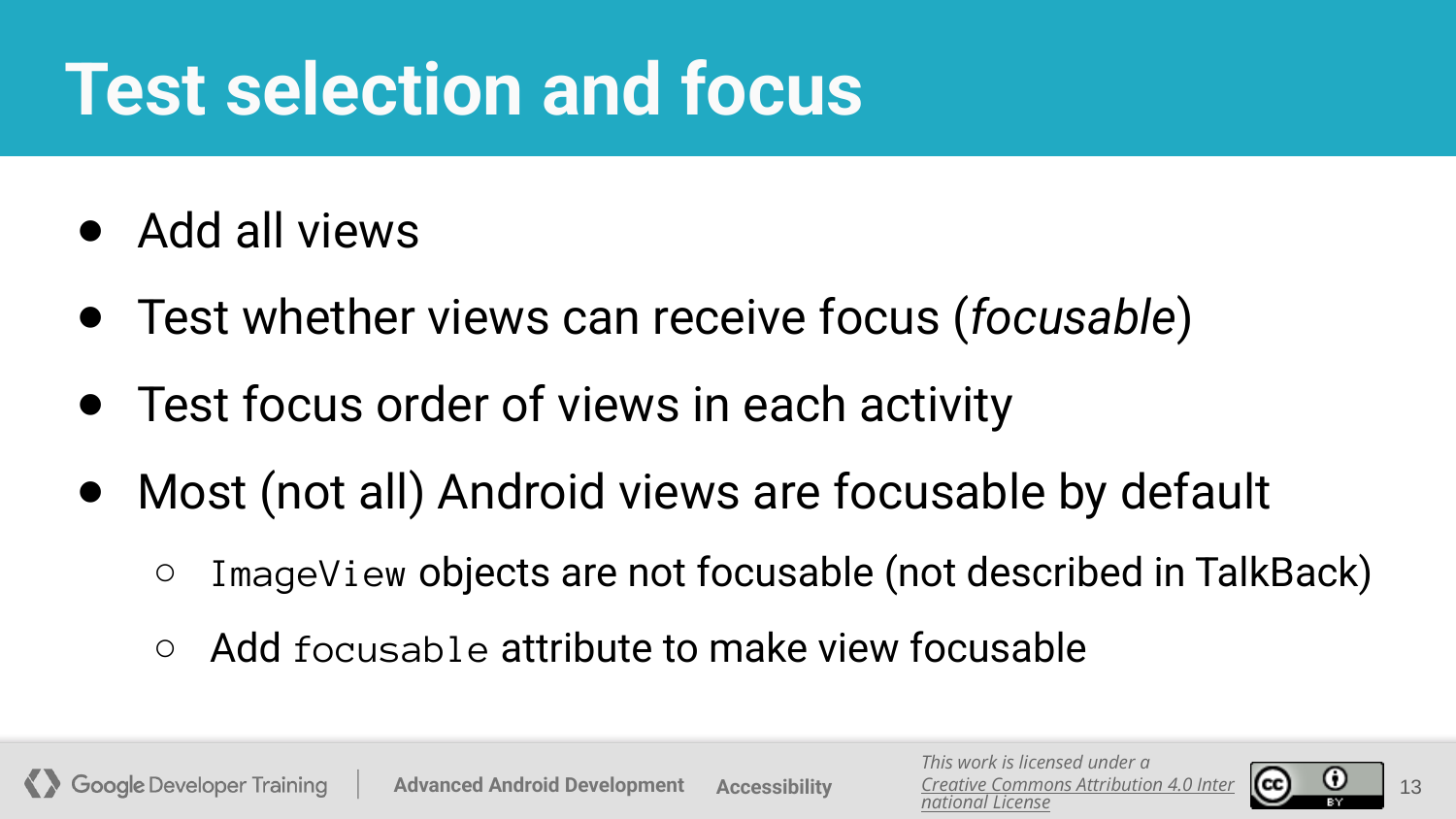

# Test selection and focus
Add all views
Test whether views can receive focus (focusable)
Test focus order of views in each activity
Most (not all) Android views are focusable by default
ImageView objects are not focusable (not described in TalkBack)
Add focusable attribute to make view focusable
13